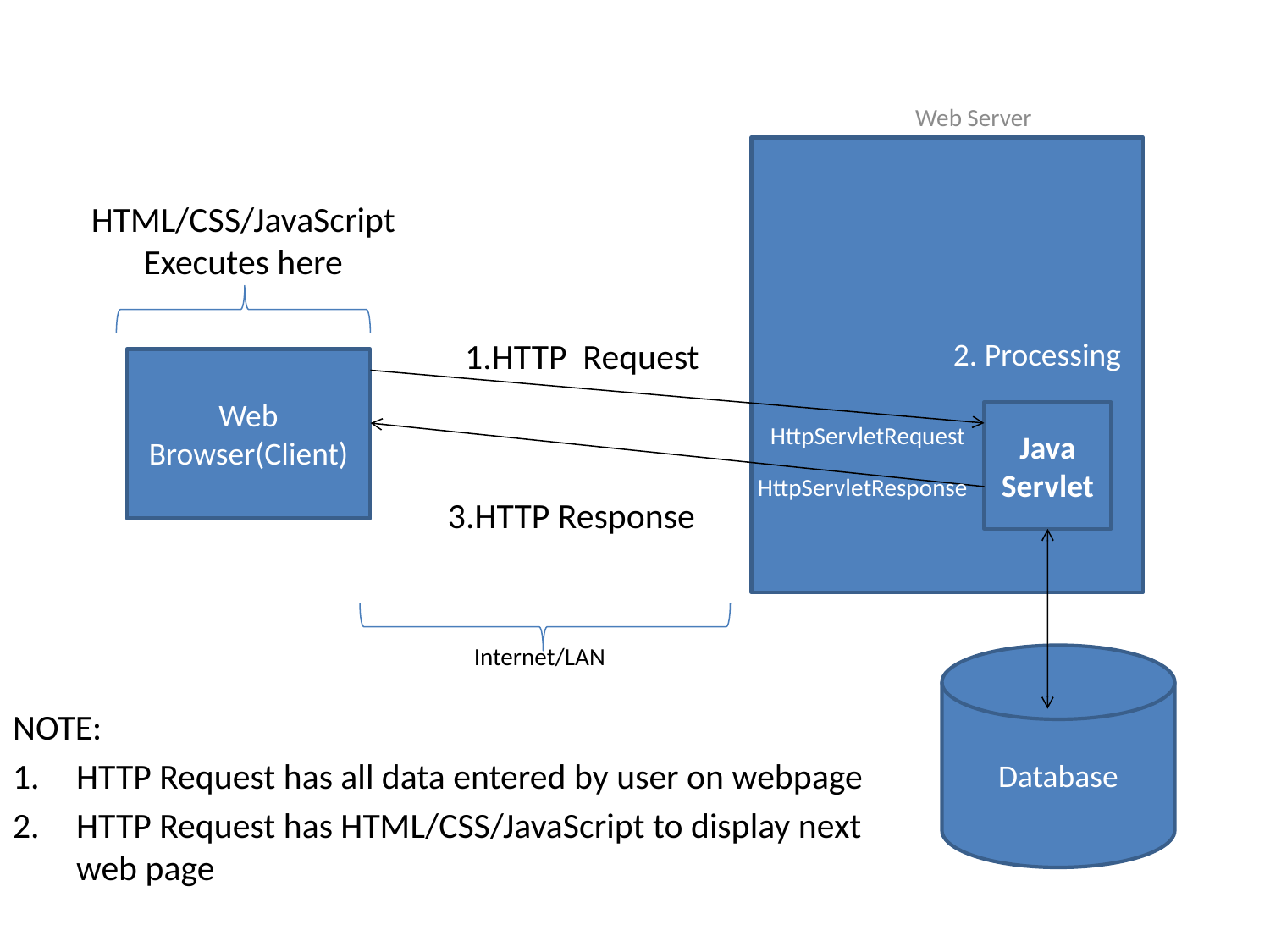

Web Server

HTML/CSS/JavaScript Executes here
1.HTTP  Request
2. Processing
Web Browser(Client)
Java Servlet
HttpServletRequest

HttpServletResponse
3.HTTP Response
Internet/LAN
Database
NOTE:
HTTP Request has all data entered by user on webpage
HTTP Request has HTML/CSS/JavaScript to display next web page